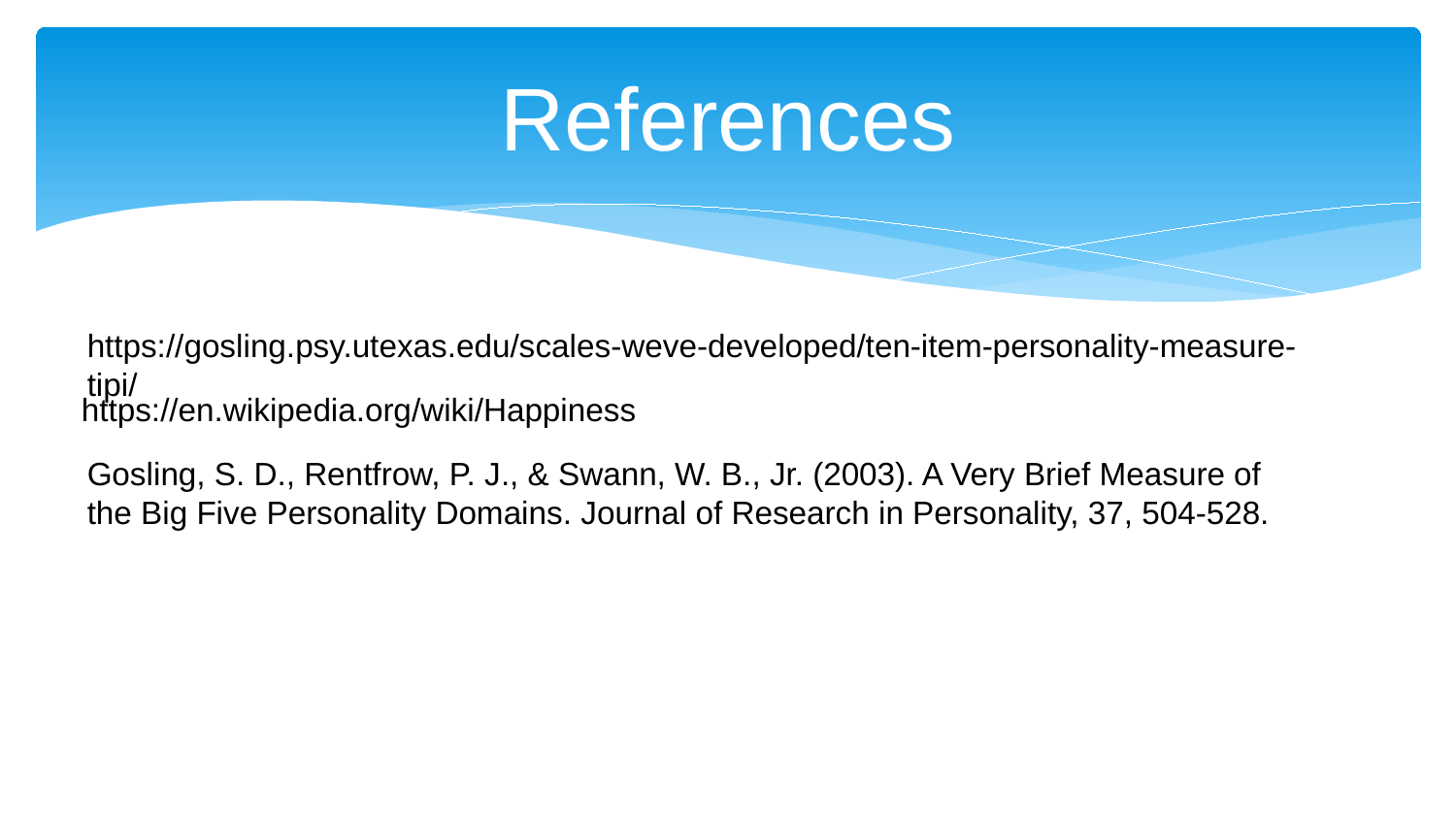

# References
https://gosling.psy.utexas.edu/scales-weve-developed/ten-item-personality-measure-tipi/
https://en.wikipedia.org/wiki/Happiness
Gosling, S. D., Rentfrow, P. J., & Swann, W. B., Jr. (2003). A Very Brief Measure of the Big Five Personality Domains. Journal of Research in Personality, 37, 504-528.